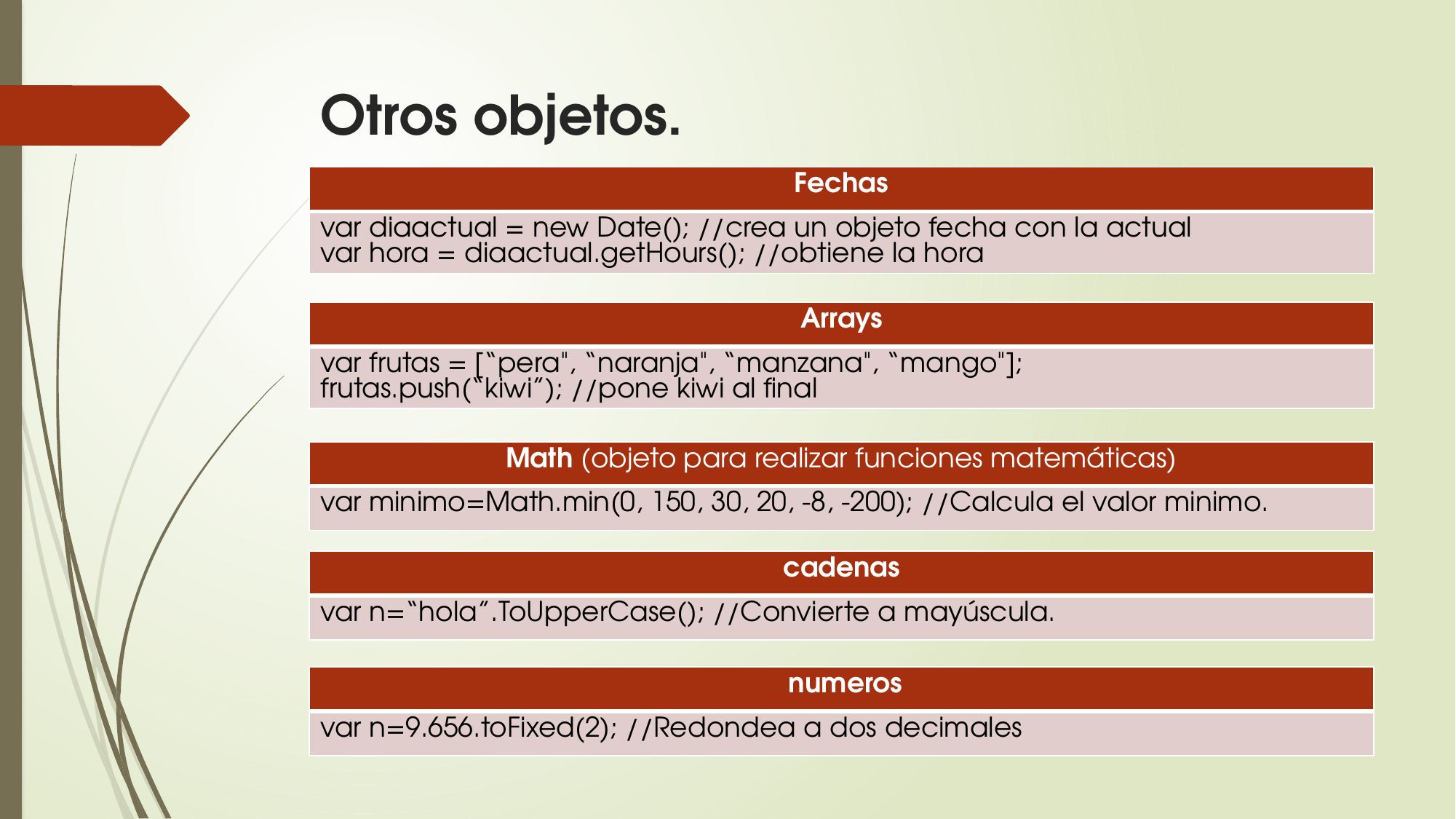

# Otros objetos.
| Fechas |
| --- |
| var diaactual = new Date(); //crea un objeto fecha con la actual var hora = diaactual.getHours(); //obtiene la hora |
| Arrays |
| --- |
| var frutas = [“pera", “naranja", “manzana", “mango"]; frutas.push(“kiwi”); //pone kiwi al final |
| Math (objeto para realizar funciones matemáticas) |
| --- |
| var minimo=Math.min(0, 150, 30, 20, -8, -200); //Calcula el valor minimo. |
| cadenas |
| --- |
| var n=“hola”.ToUpperCase(); //Convierte a mayúscula. |
| numeros |
| --- |
| var n=9.656.toFixed(2); //Redondea a dos decimales |